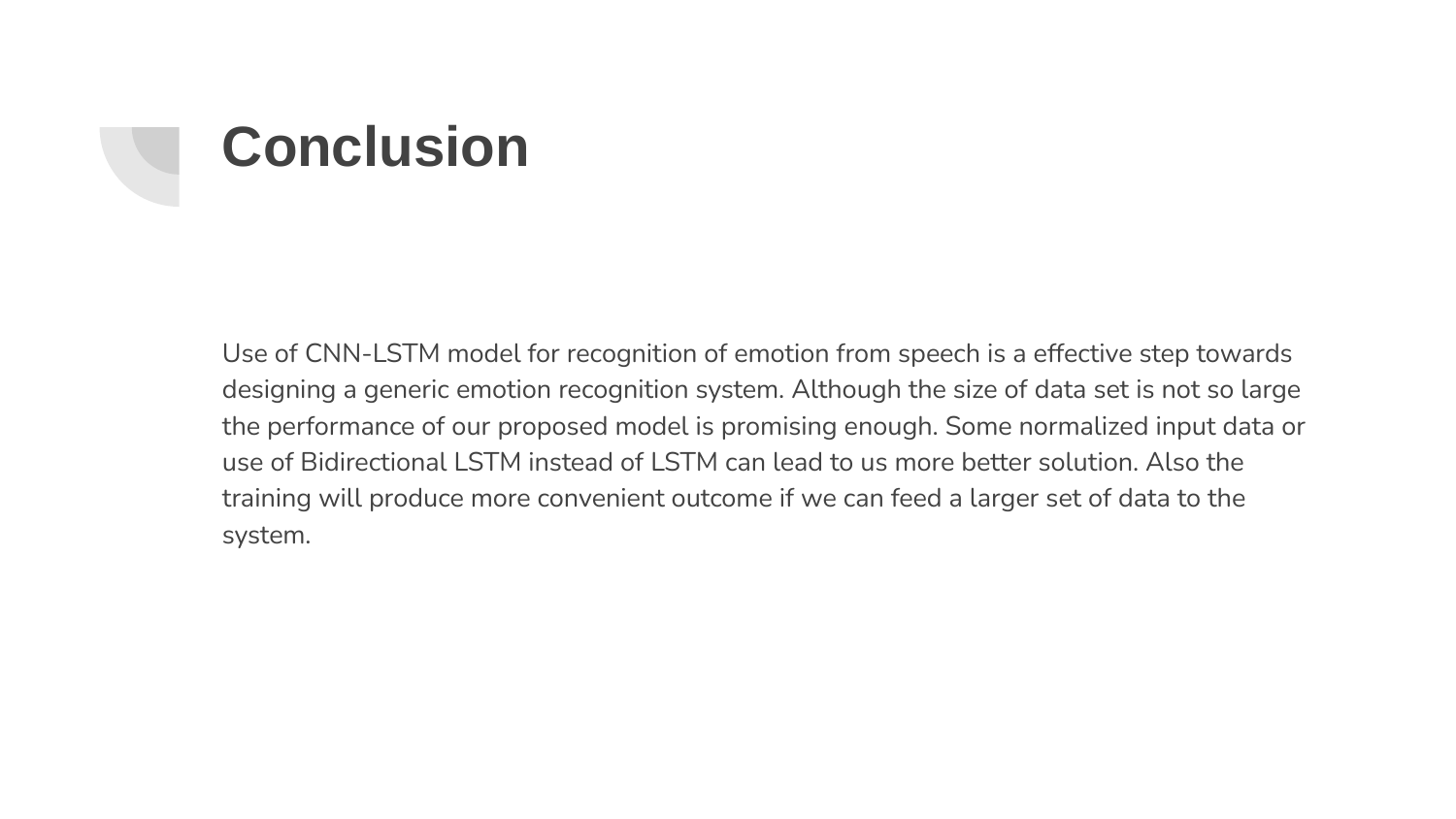

# Conclusion
Use of CNN-LSTM model for recognition of emotion from speech is a effective step towards designing a generic emotion recognition system. Although the size of data set is not so large the performance of our proposed model is promising enough. Some normalized input data or use of Bidirectional LSTM instead of LSTM can lead to us more better solution. Also the training will produce more convenient outcome if we can feed a larger set of data to the system.